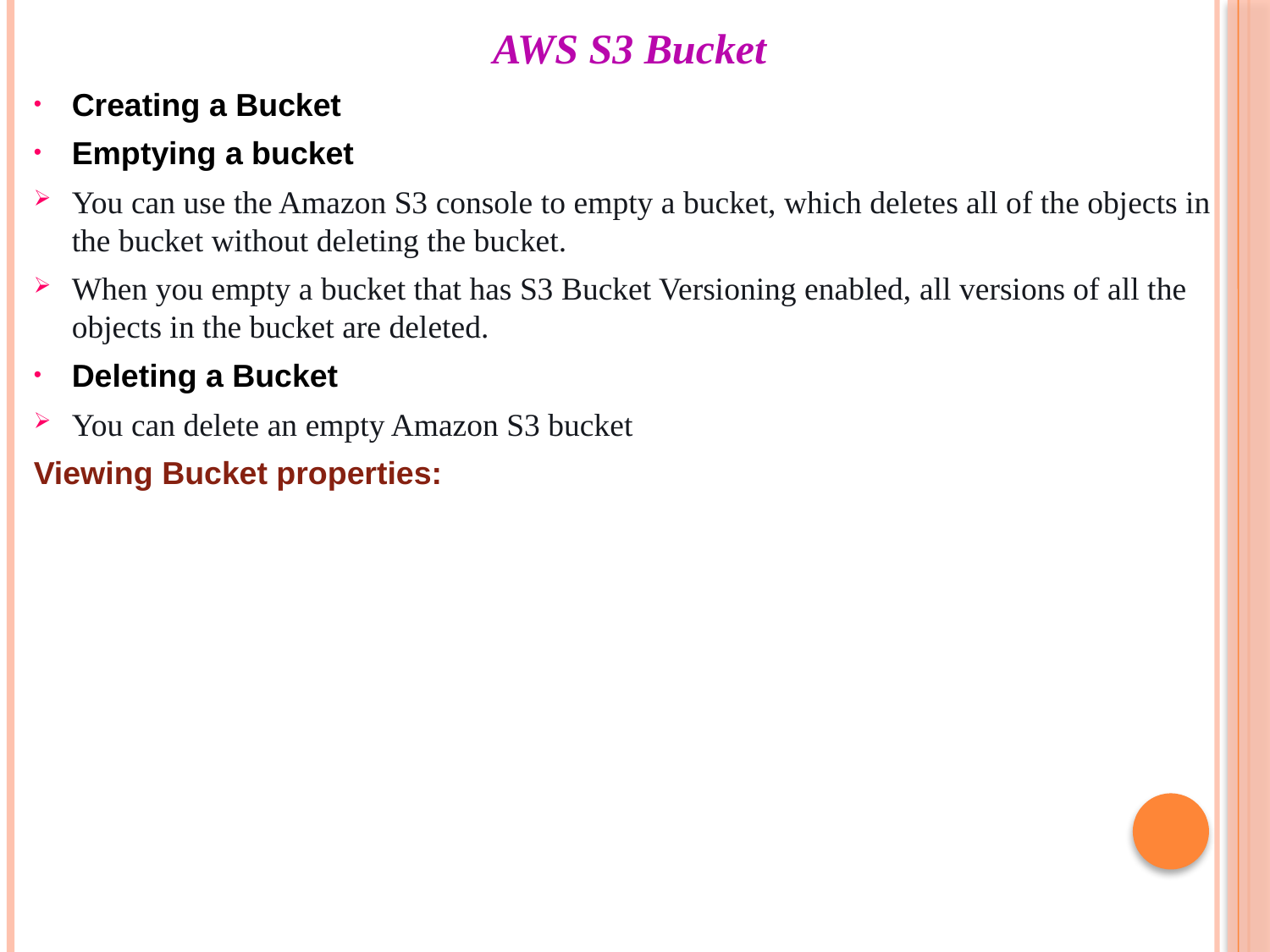

# AWS S3 Bucket
Creating a Bucket
Emptying a bucket
You can use the Amazon S3 console to empty a bucket, which deletes all of the objects in the bucket without deleting the bucket.
When you empty a bucket that has S3 Bucket Versioning enabled, all versions of all the objects in the bucket are deleted.
Deleting a Bucket
You can delete an empty Amazon S3 bucket
Viewing Bucket properties: